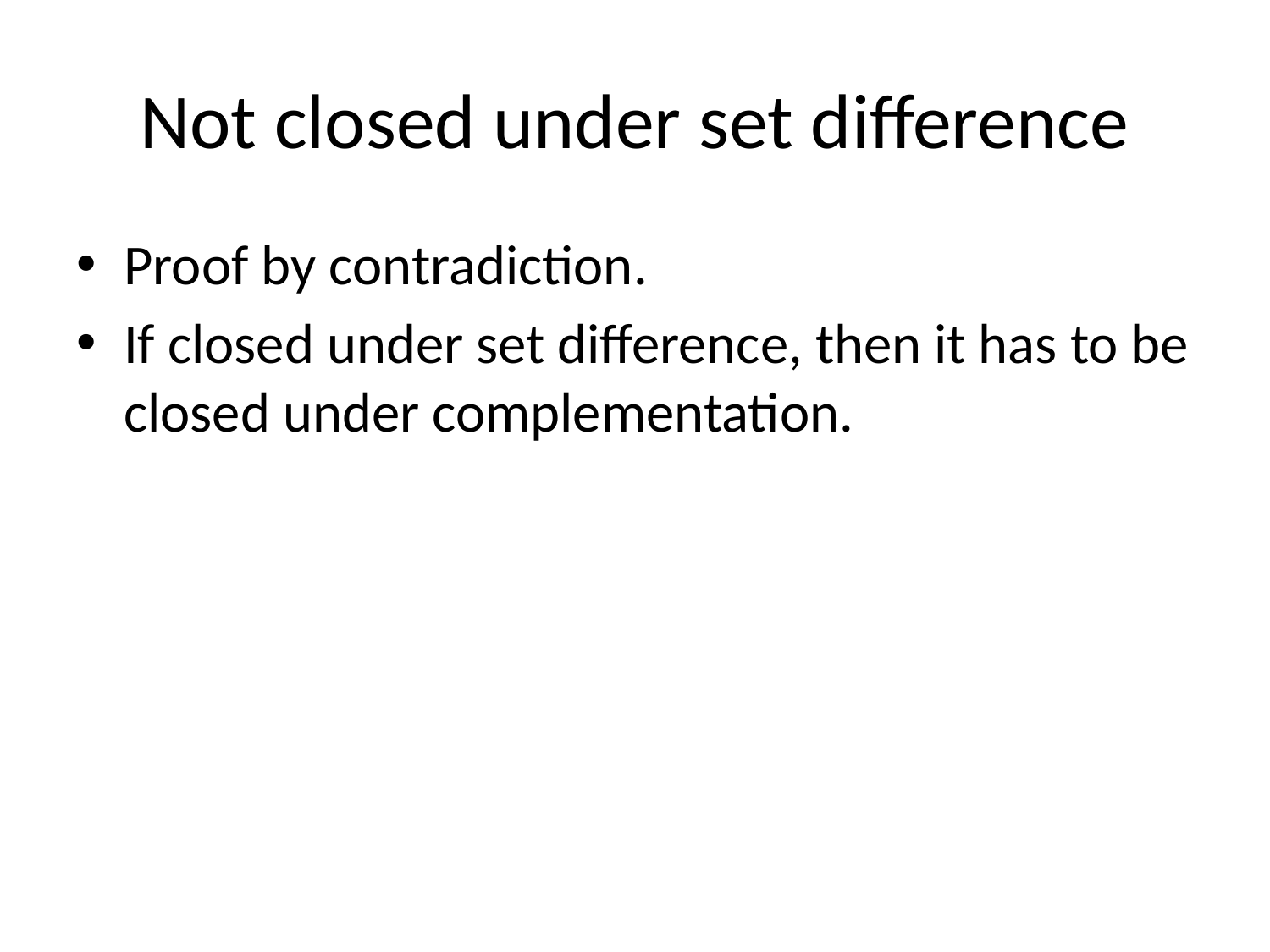

# Not closed under set difference
Proof by contradiction.
If closed under set difference, then it has to be closed under complementation.